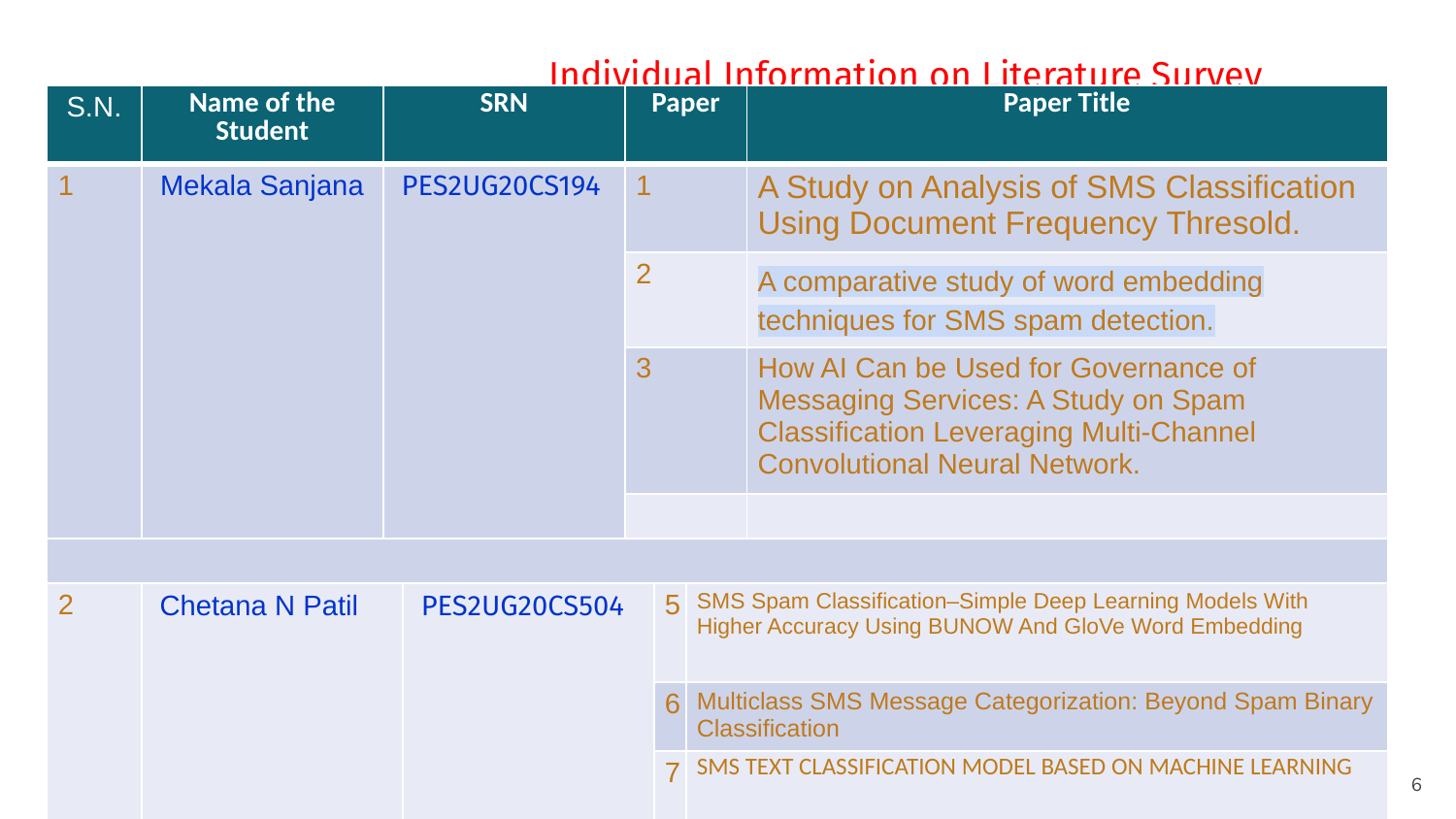

Individual Information on Literature Survey
| S.N. | Name of the Student | SRN |  | Paper |  |  | Paper Title |
| --- | --- | --- | --- | --- | --- | --- | --- |
| 1 | Mekala Sanjana | PES2UG20CS194 |  | 1 |  |  | A Study on Analysis of SMS Classification Using Document Frequency Thresold. |
|  |  |  |  | 2 |  |  | A comparative study of word embedding techniques for SMS spam detection. |
|  |  |  |  | 3 |  |  | How AI Can be Used for Governance of Messaging Services: A Study on Spam Classification Leveraging Multi-Channel Convolutional Neural Network. |
|  |  |  |  |  |  |  |  |
|  |  |  |  |  |  |  |  |
| 2 | Chetana N Patil |  | PES2UG20CS504 |  | 5 | SMS Spam Classification–Simple Deep Learning Models With Higher Accuracy Using BUNOW And GloVe Word Embedding |  |
|  |  |  |  |  | 6 | Multiclass SMS Message Categorization: Beyond Spam Binary Classification |  |
|  |  |  |  |  | 7 | SMS TEXT CLASSIFICATION MODEL BASED ON MACHINE LEARNING |  |
|  |  |  |  |  |  |  |  |
|  |  |  |  |  |  |  |  |

6